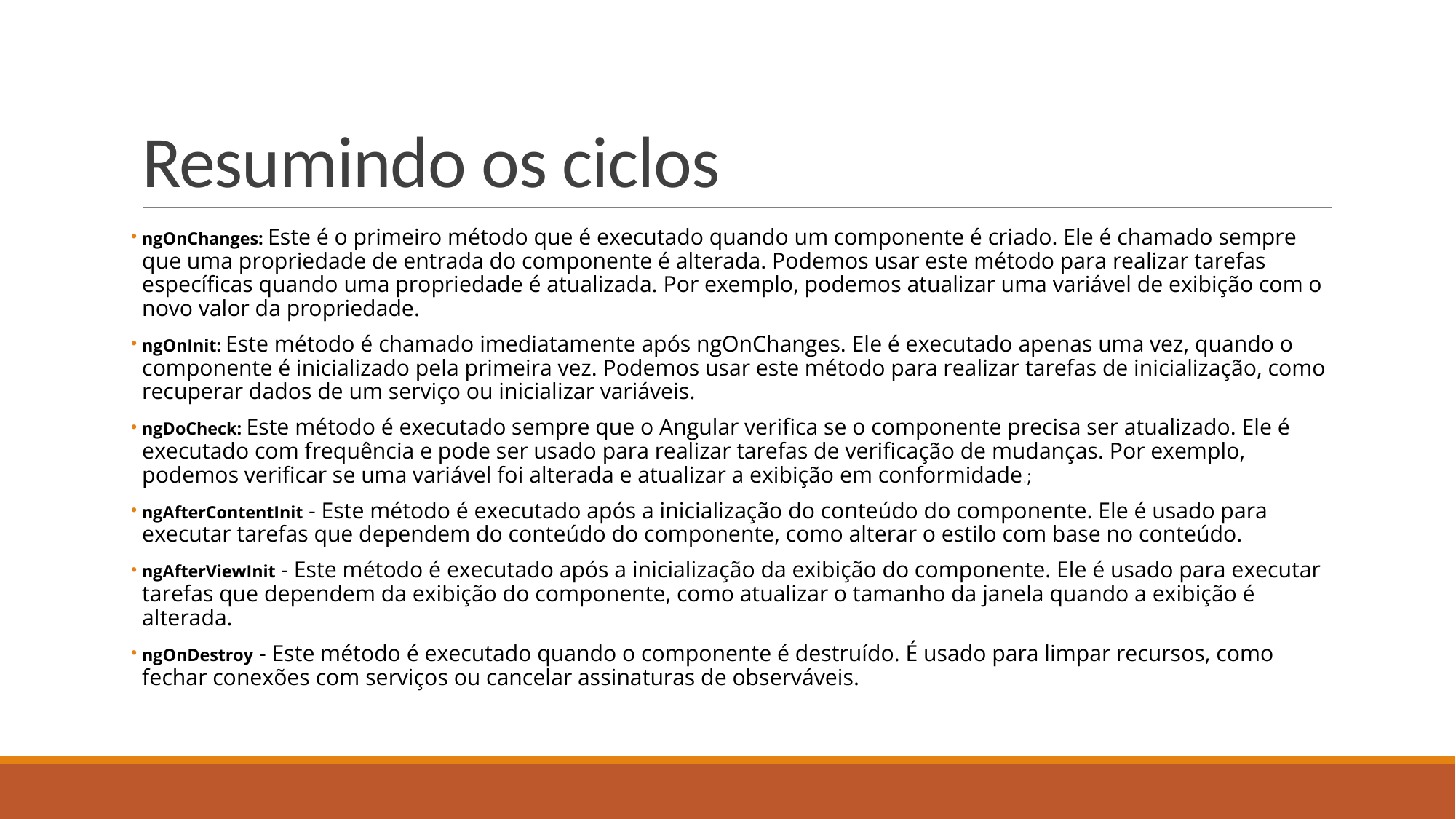

# Resumindo os ciclos
ngOnChanges: Este é o primeiro método que é executado quando um componente é criado. Ele é chamado sempre que uma propriedade de entrada do componente é alterada. Podemos usar este método para realizar tarefas específicas quando uma propriedade é atualizada. Por exemplo, podemos atualizar uma variável de exibição com o novo valor da propriedade.
ngOnInit: Este método é chamado imediatamente após ngOnChanges. Ele é executado apenas uma vez, quando o componente é inicializado pela primeira vez. Podemos usar este método para realizar tarefas de inicialização, como recuperar dados de um serviço ou inicializar variáveis.
ngDoCheck: Este método é executado sempre que o Angular verifica se o componente precisa ser atualizado. Ele é executado com frequência e pode ser usado para realizar tarefas de verificação de mudanças. Por exemplo, podemos verificar se uma variável foi alterada e atualizar a exibição em conformidade.;
ngAfterContentInit - Este método é executado após a inicialização do conteúdo do componente. Ele é usado para executar tarefas que dependem do conteúdo do componente, como alterar o estilo com base no conteúdo.
ngAfterViewInit - Este método é executado após a inicialização da exibição do componente. Ele é usado para executar tarefas que dependem da exibição do componente, como atualizar o tamanho da janela quando a exibição é alterada.
ngOnDestroy - Este método é executado quando o componente é destruído. É usado para limpar recursos, como fechar conexões com serviços ou cancelar assinaturas de observáveis.